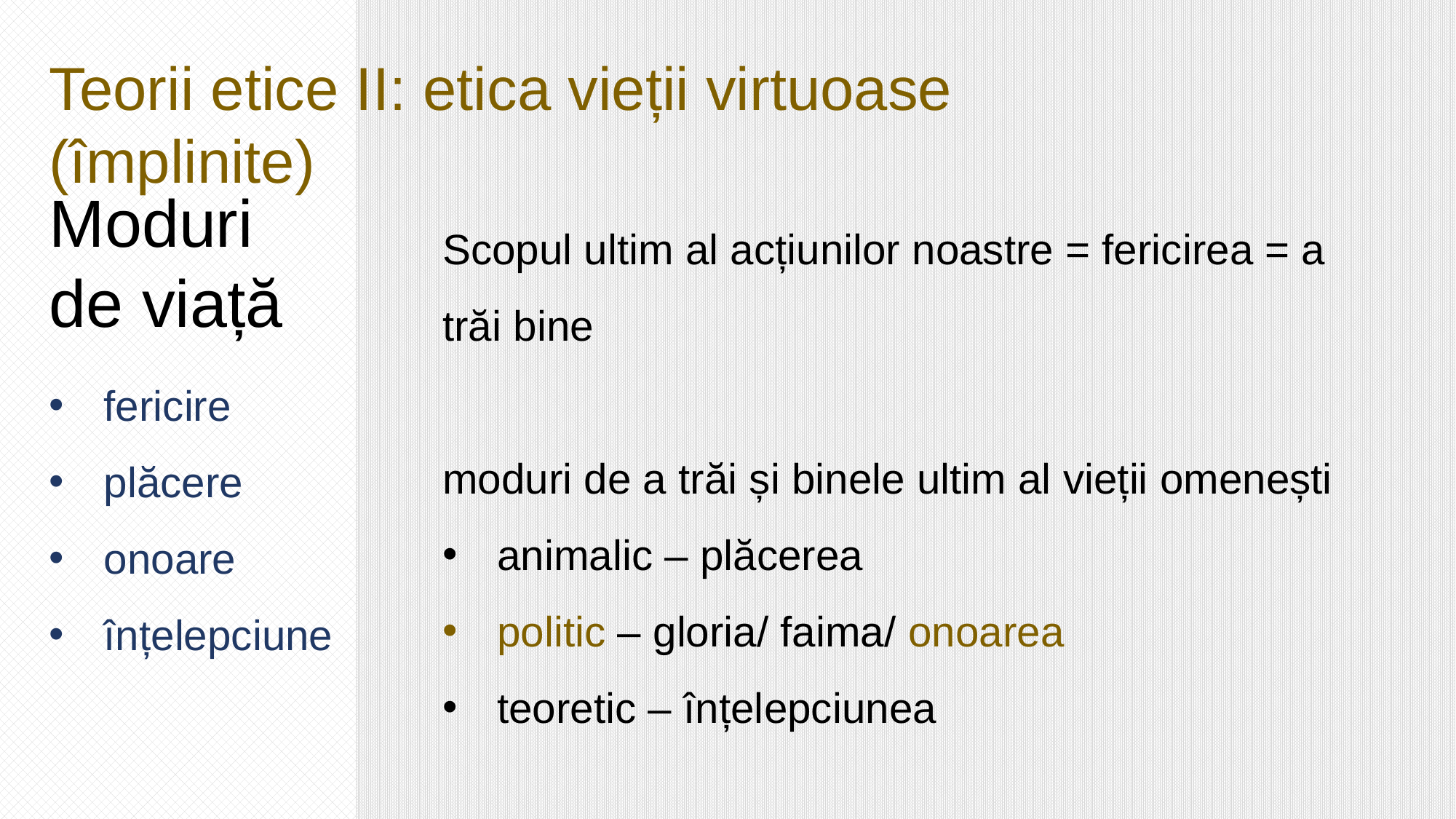

Teorii etice II: etica vieții virtuoase (împlinite)
Moduri de viață
Scopul ultim al acțiunilor noastre = fericirea = a trăi bine

moduri de a trăi și binele ultim al vieții omenești
animalic – plăcerea
politic – gloria/ faima/ onoarea
teoretic – înțelepciunea

bogăția
fericire
plăcere
onoare
înțelepciune